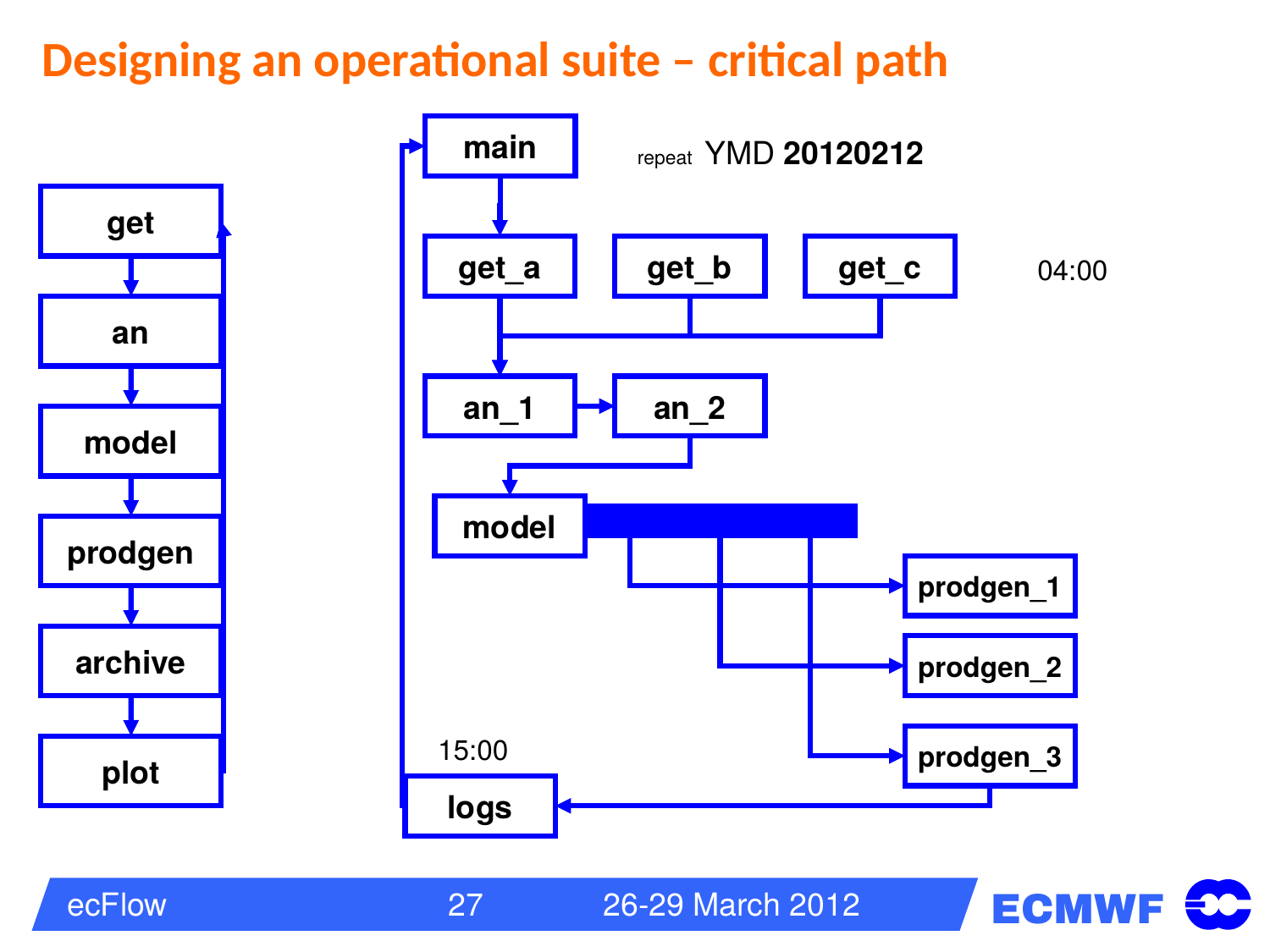

# Designing an operational suite – critical path
main
repeat YMD 20120212
get
get_a
get_b
get_c
04:00

an

an_1
an_2
model

model

prodgen
prodgen_1

archive
prodgen_2

15:00
prodgen_3
plot
logs